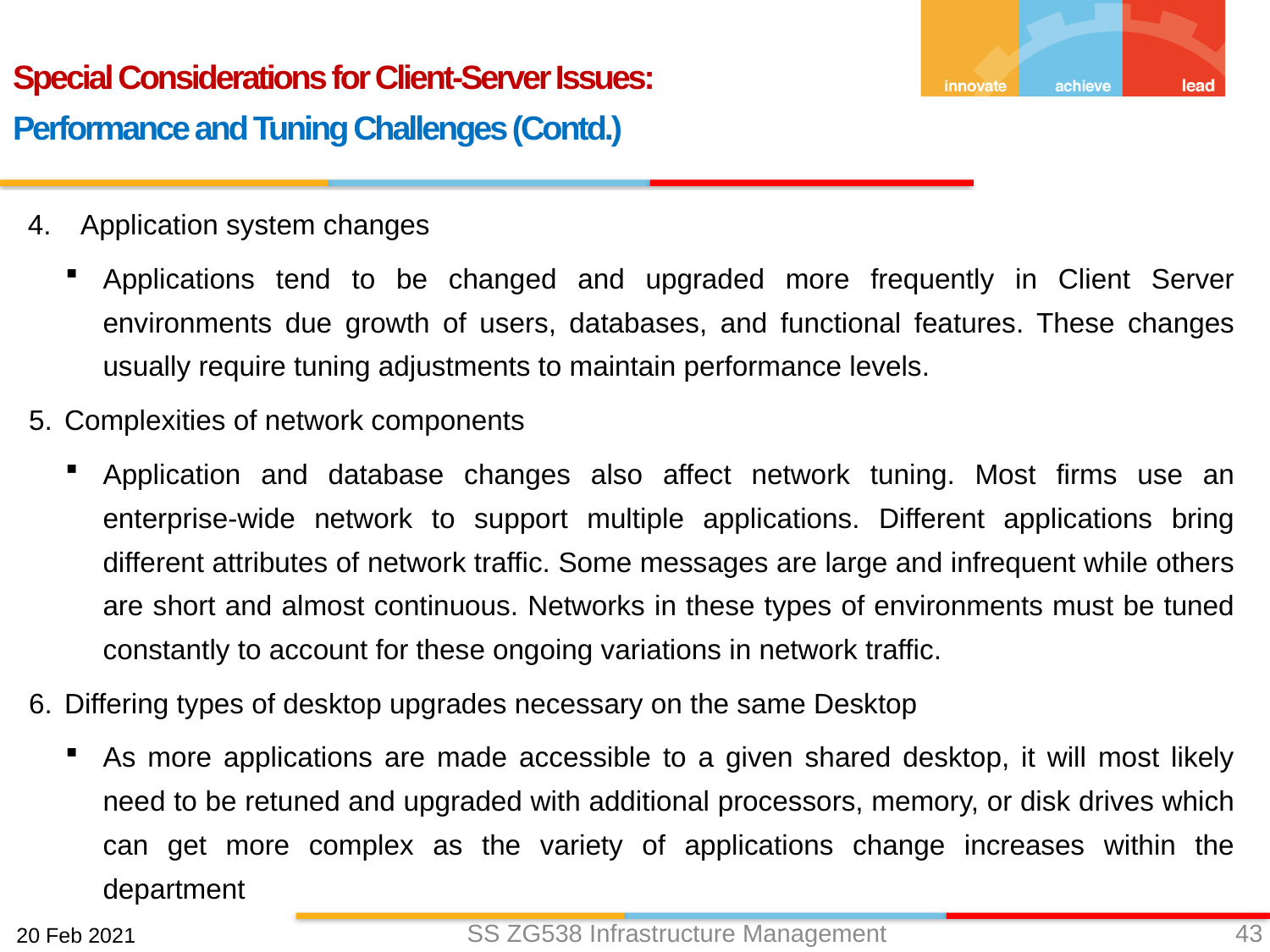

Special Considerations for Client-Server Issues:
Performance and Tuning Challenges (Contd.)
Application system changes
Applications tend to be changed and upgraded more frequently in Client Server environments due growth of users, databases, and functional features. These changes usually require tuning adjustments to maintain performance levels.
Complexities of network components
Application and database changes also affect network tuning. Most firms use an enterprise-wide network to support multiple applications. Different applications bring different attributes of network traffic. Some messages are large and infrequent while others are short and almost continuous. Networks in these types of environments must be tuned constantly to account for these ongoing variations in network traffic.
Differing types of desktop upgrades necessary on the same Desktop
As more applications are made accessible to a given shared desktop, it will most likely need to be retuned and upgraded with additional processors, memory, or disk drives which can get more complex as the variety of applications change increases within the department

SS ZG538 Infrastructure Management
43